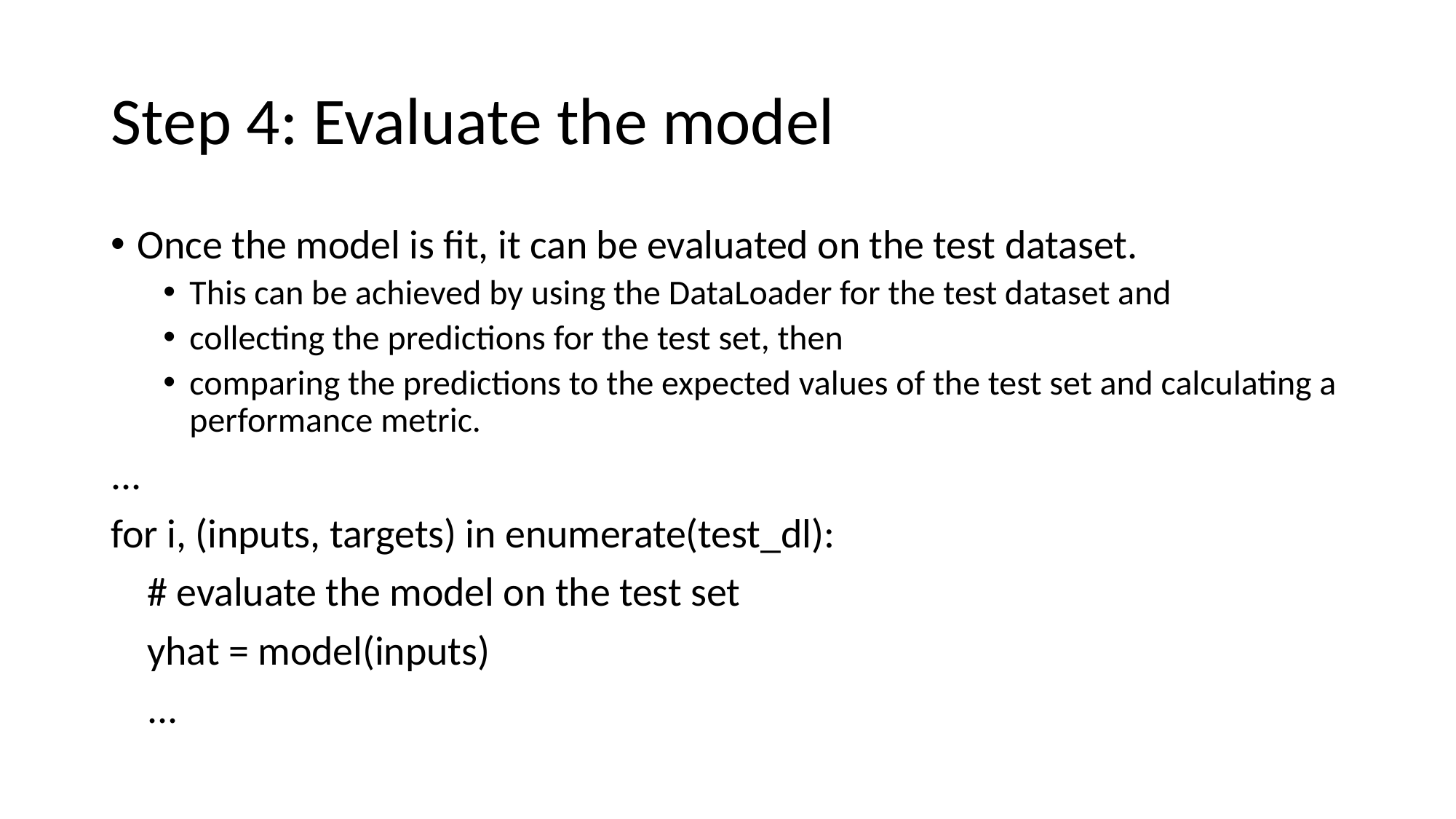

# Step 4: Evaluate the model
Once the model is fit, it can be evaluated on the test dataset.
This can be achieved by using the DataLoader for the test dataset and
collecting the predictions for the test set, then
comparing the predictions to the expected values of the test set and calculating a performance metric.
...
for i, (inputs, targets) in enumerate(test_dl):
    # evaluate the model on the test set
    yhat = model(inputs)
    ...